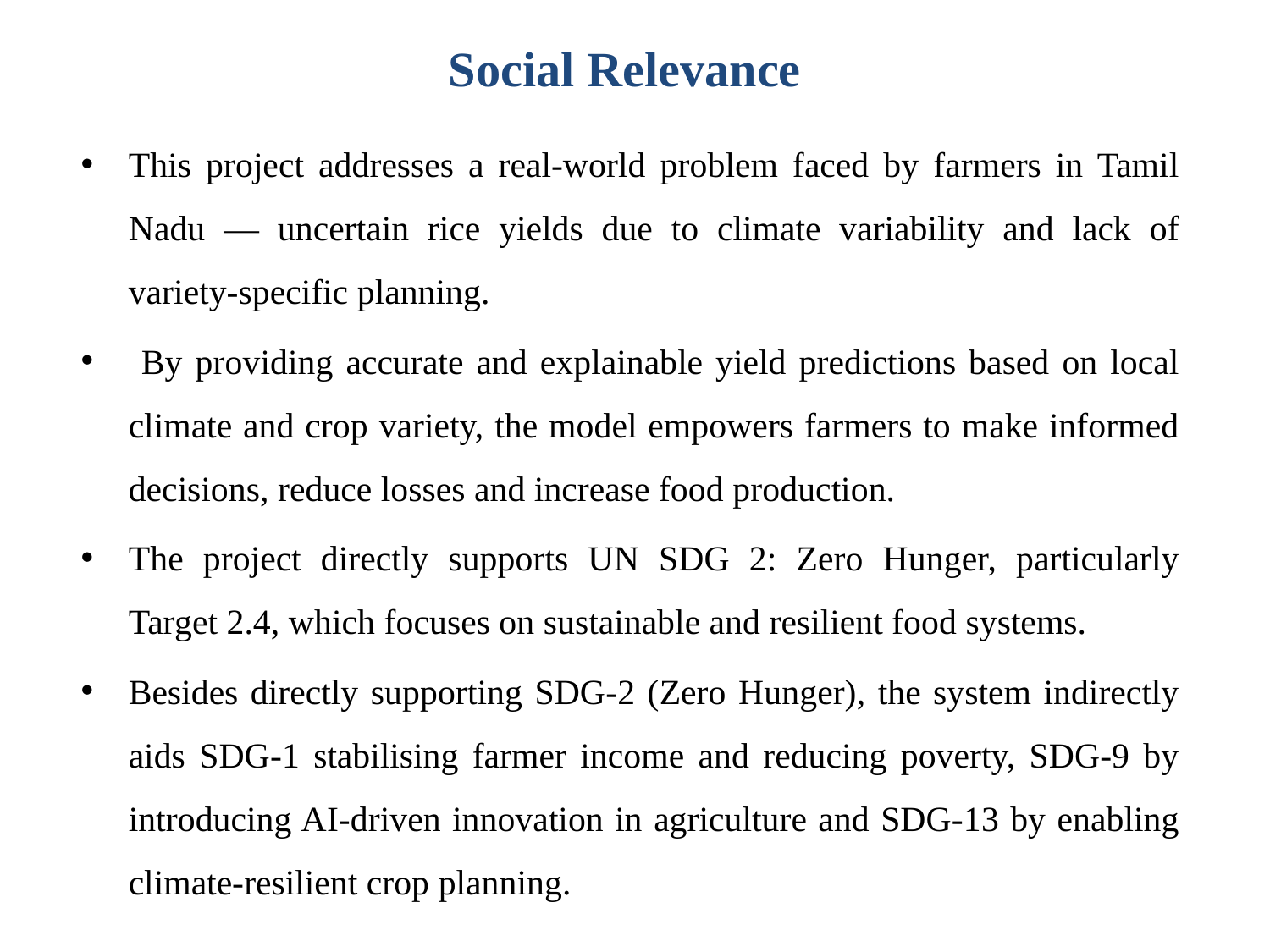

# Social Relevance
This project addresses a real-world problem faced by farmers in Tamil Nadu — uncertain rice yields due to climate variability and lack of variety-specific planning.
 By providing accurate and explainable yield predictions based on local climate and crop variety, the model empowers farmers to make informed decisions, reduce losses and increase food production.
The project directly supports UN SDG 2: Zero Hunger, particularly Target 2.4, which focuses on sustainable and resilient food systems.
Besides directly supporting SDG-2 (Zero Hunger), the system indirectly aids SDG-1 stabilising farmer income and reducing poverty, SDG-9 by introducing AI-driven innovation in agriculture and SDG-13 by enabling climate-resilient crop planning.